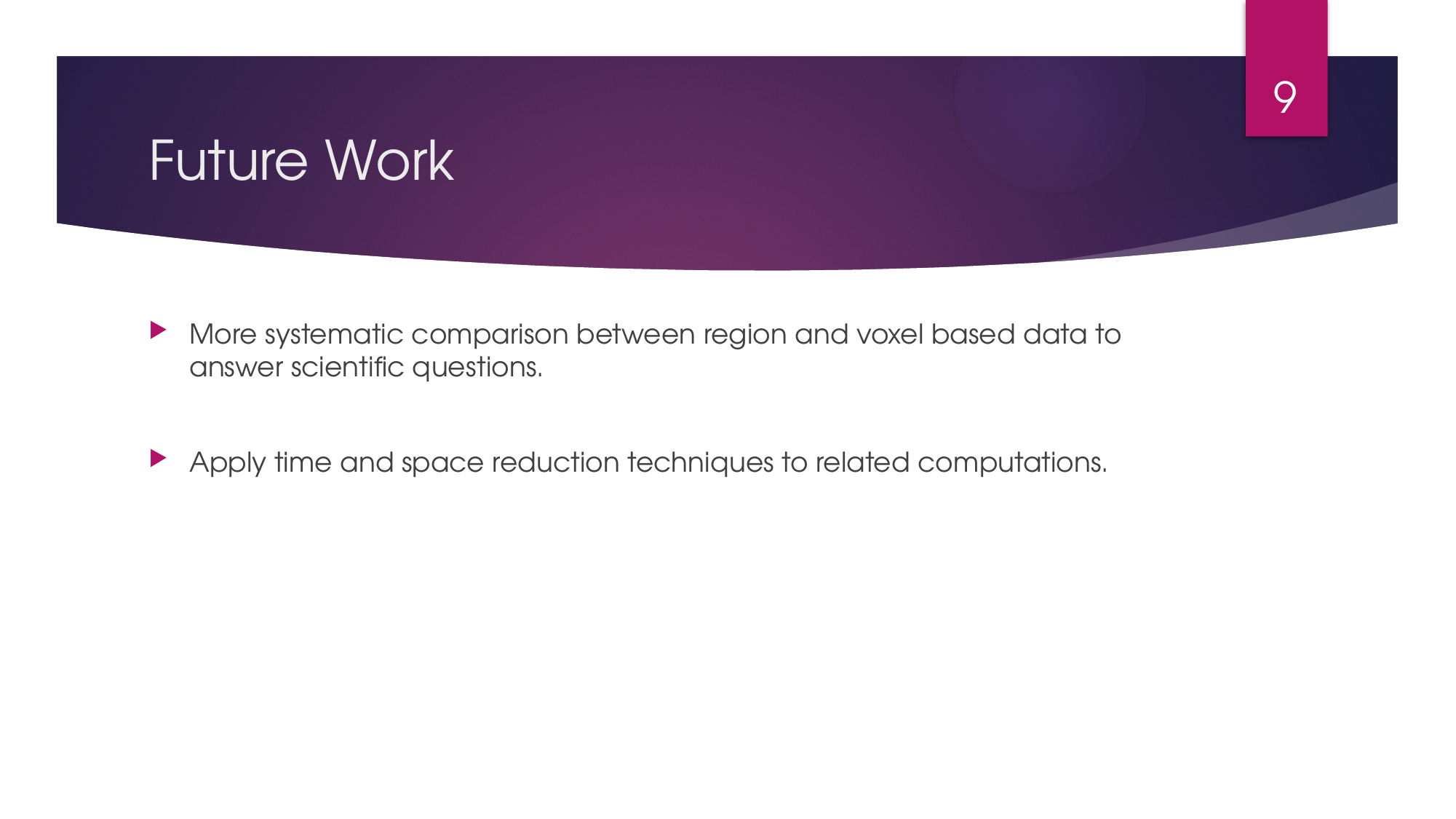

9
# Future Work
More systematic comparison between region and voxel based data to answer scientific questions.

Apply time and space reduction techniques to related computations.